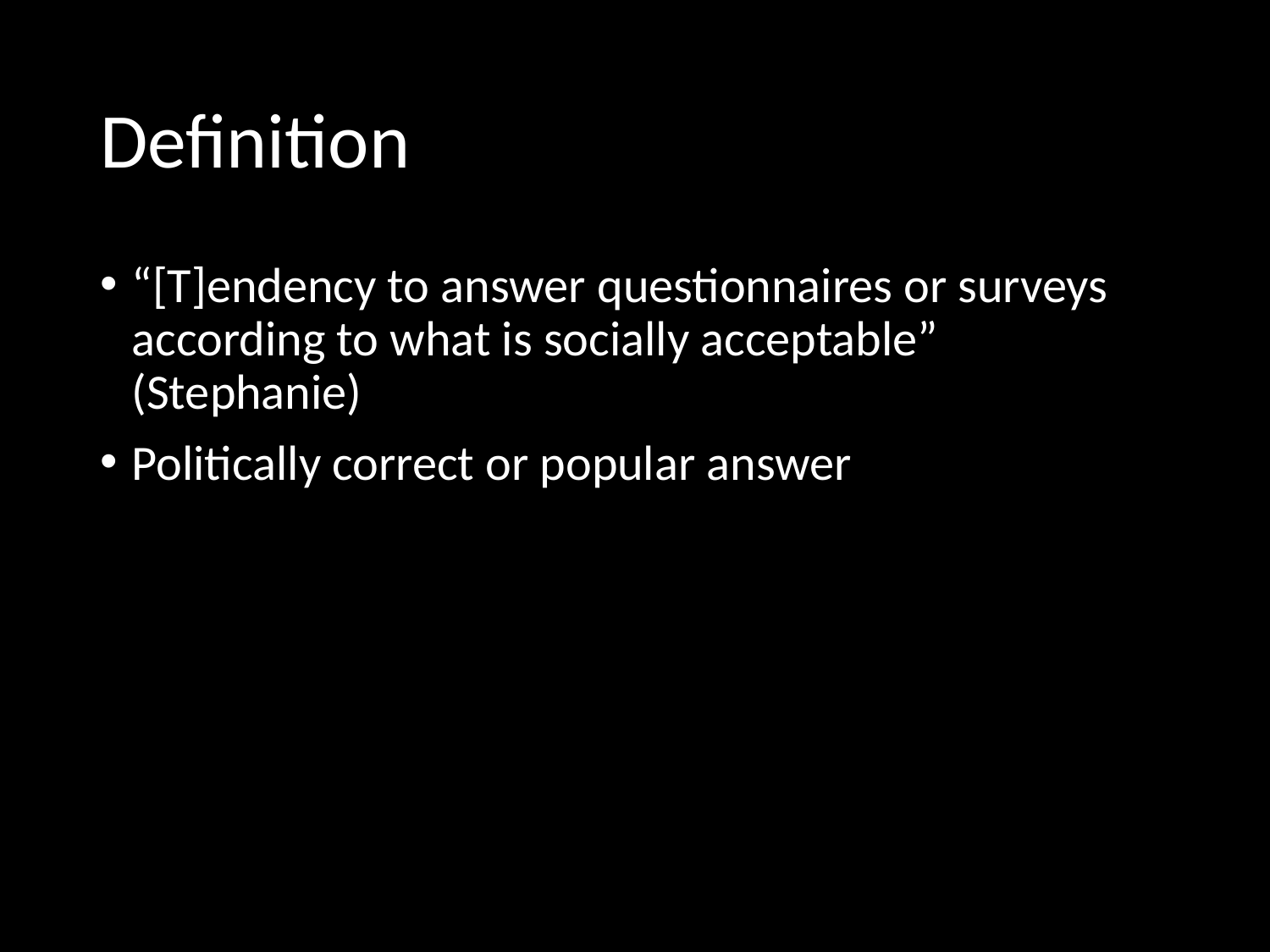

# Definition
“[T]endency to answer questionnaires or surveys according to what is socially acceptable” (Stephanie)
Politically correct or popular answer